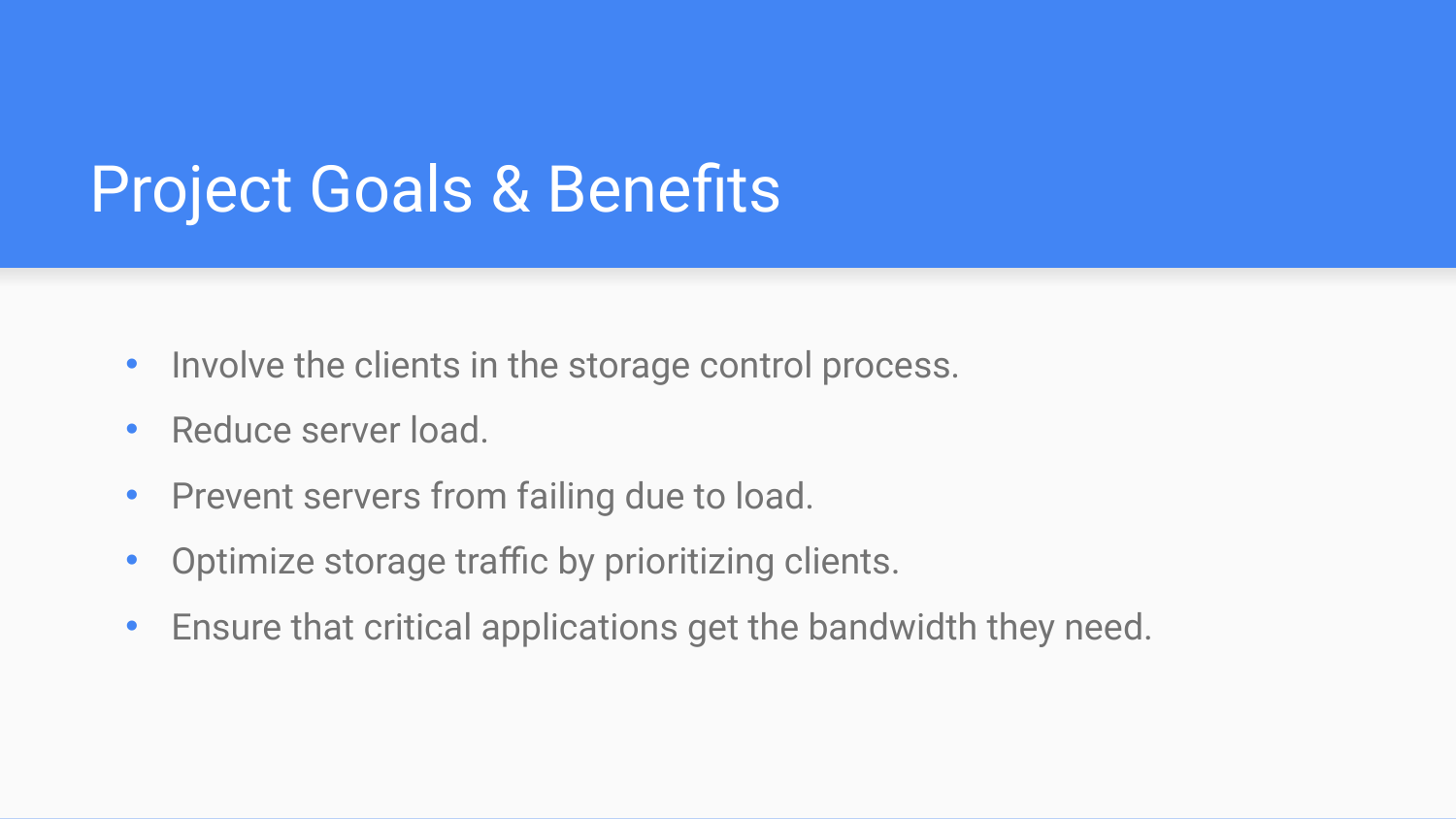

# Project Goals & Benefits
Involve the clients in the storage control process.
Reduce server load.
Prevent servers from failing due to load.
Optimize storage traffic by prioritizing clients.
Ensure that critical applications get the bandwidth they need.